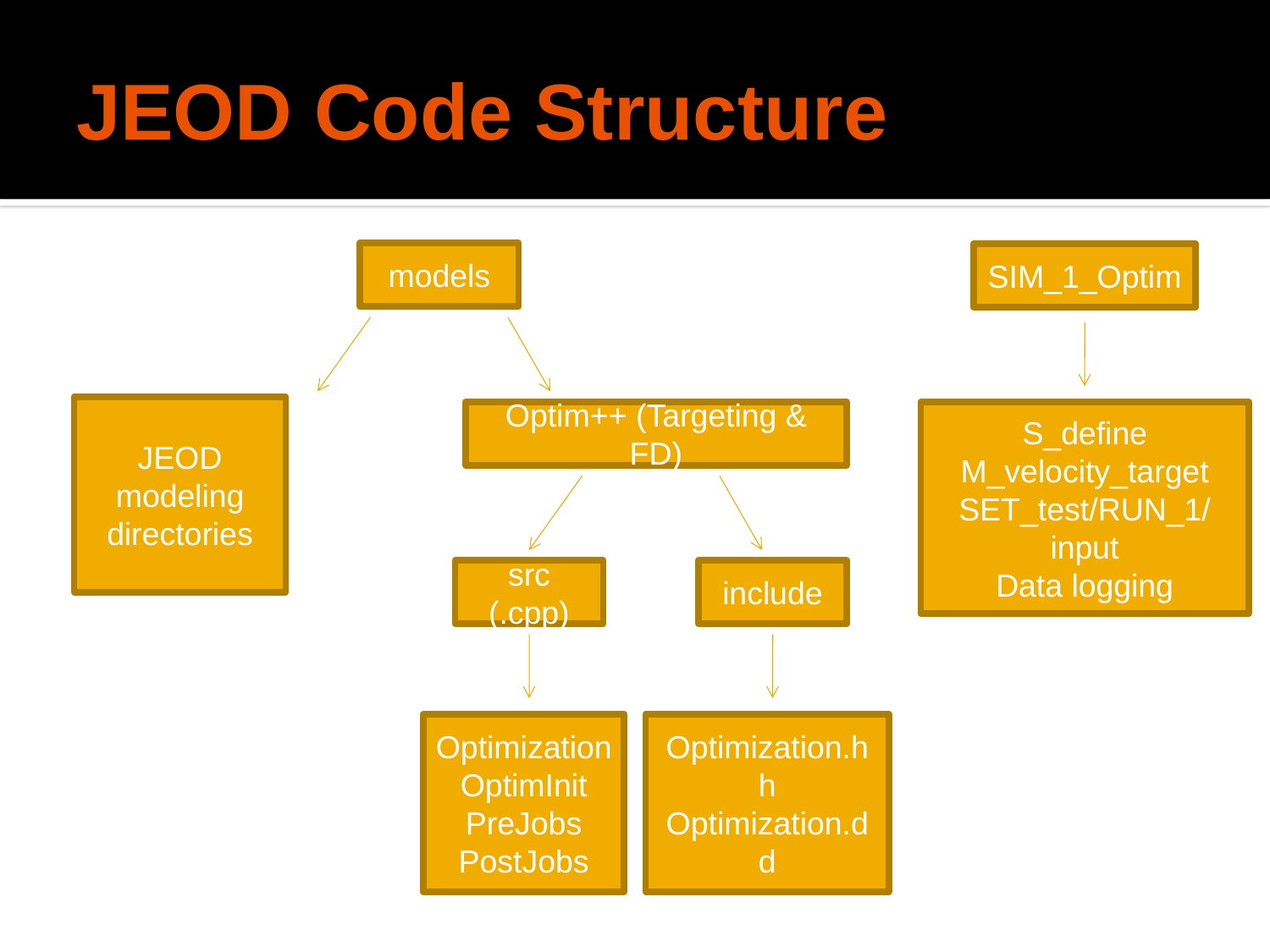

# JEOD Code Structure
models
SIM_1_Optim
JEOD modeling directories
Optim++ (Targeting & FD)
S_define
M_velocity_target
SET_test/RUN_1/input
Data logging
src (.cpp)
include
Optimization
OptimInit
PreJobs
PostJobs
Optimization.hh
Optimization.dd